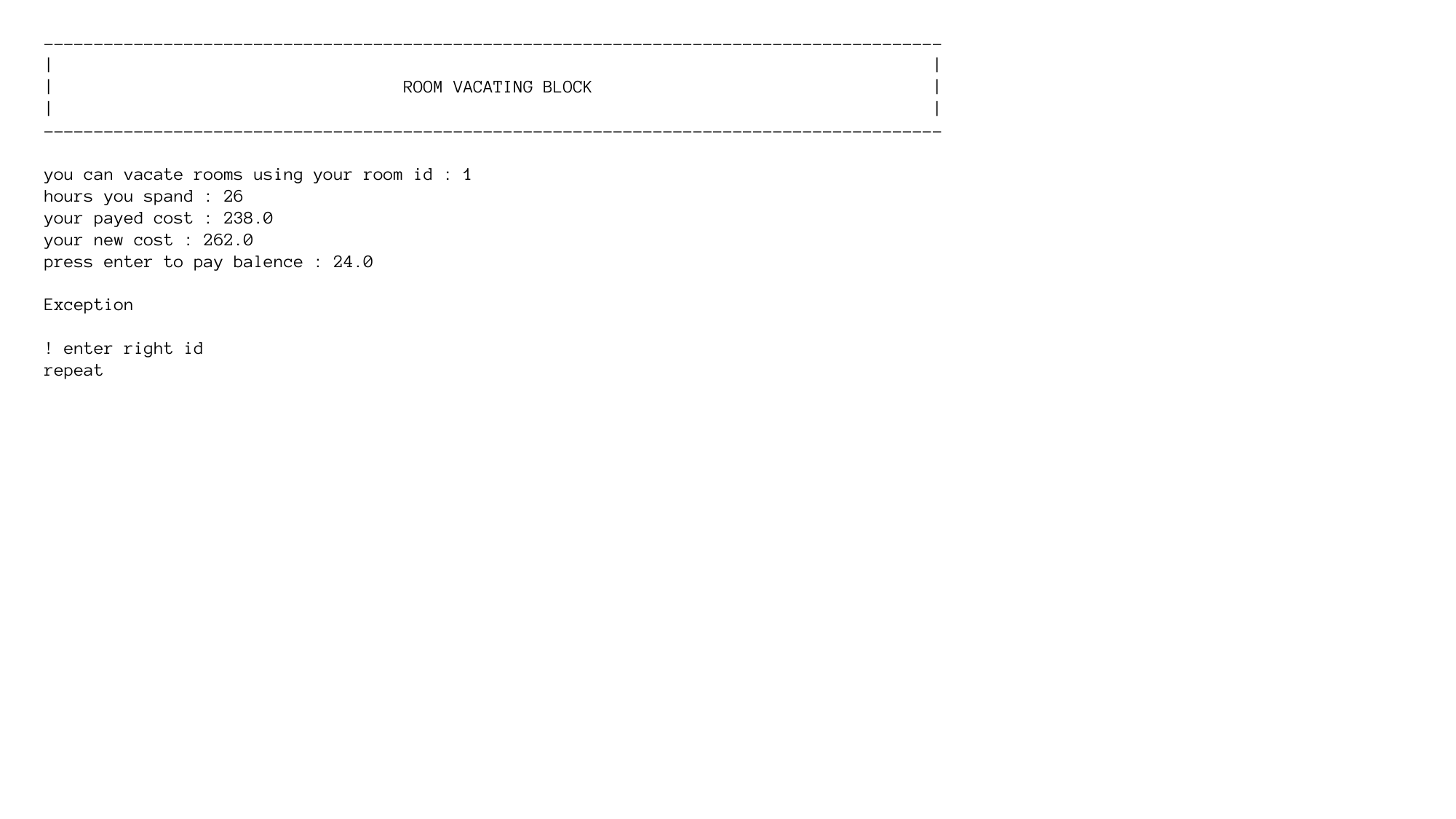

------------------------------------------------------------------------------------------
|                                                                                        |
|                                   ROOM VACATING BLOCK                                  |
|                                                                                        |
------------------------------------------------------------------------------------------

you can vacate rooms using your room id : 1
hours you spand : 26
your payed cost : 238.0
your new cost : 262.0
press enter to pay balence : 24.0

Exception

! enter right id
repeat